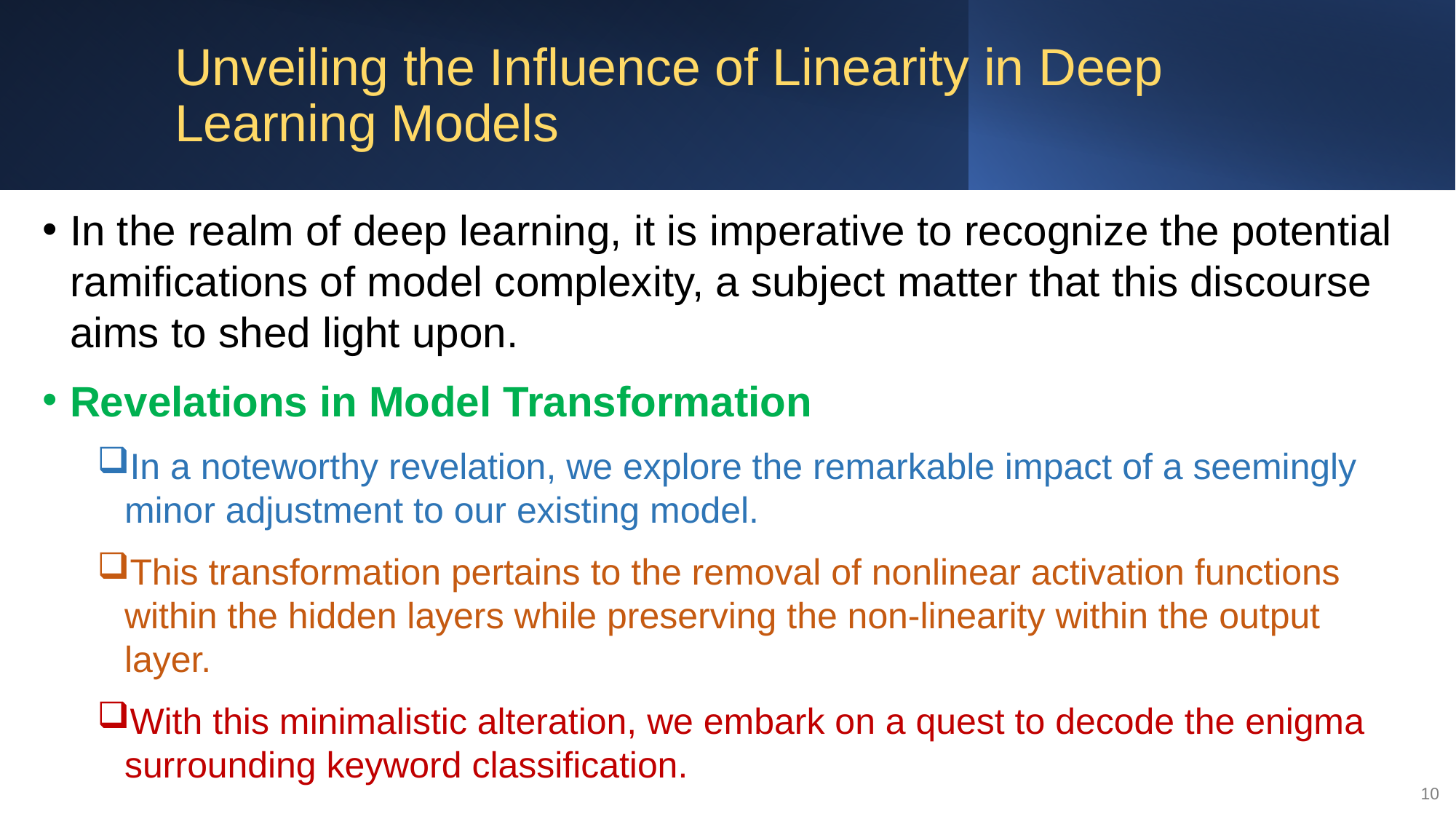

# Unveiling the Influence of Linearity in Deep Learning Models
In the realm of deep learning, it is imperative to recognize the potential ramifications of model complexity, a subject matter that this discourse aims to shed light upon.
Revelations in Model Transformation
In a noteworthy revelation, we explore the remarkable impact of a seemingly minor adjustment to our existing model.
This transformation pertains to the removal of nonlinear activation functions within the hidden layers while preserving the non-linearity within the output layer.
With this minimalistic alteration, we embark on a quest to decode the enigma surrounding keyword classification.
10